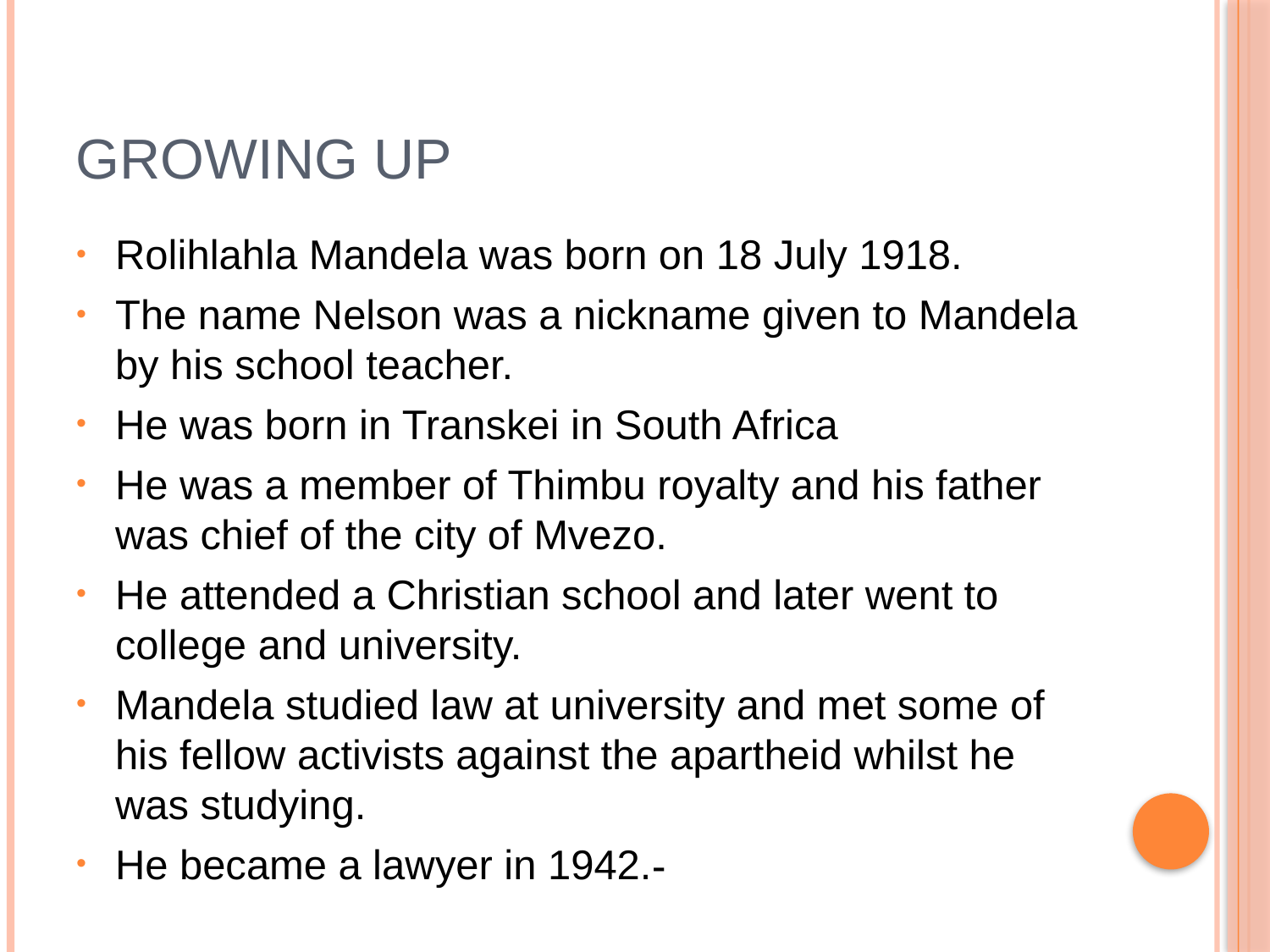

# Growing Up
Rolihlahla Mandela was born on 18 July 1918.
The name Nelson was a nickname given to Mandela by his school teacher.
He was born in Transkei in South Africa
He was a member of Thimbu royalty and his father was chief of the city of Mvezo.
He attended a Christian school and later went to college and university.
Mandela studied law at university and met some of his fellow activists against the apartheid whilst he was studying.
He became a lawyer in 1942.-